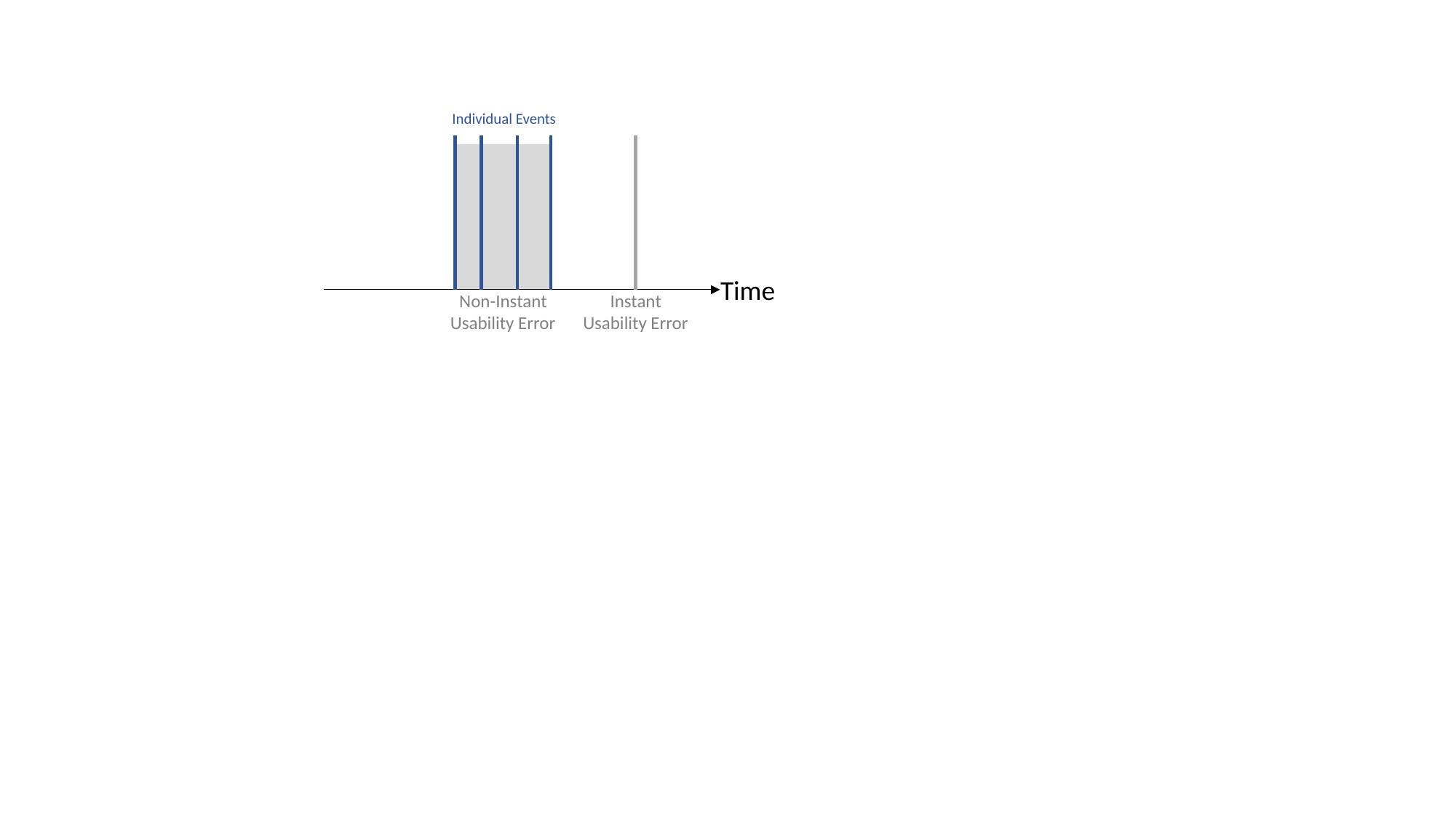

Individual Events

Time
Non-Instant
Usability Error
Instant
Usability Error